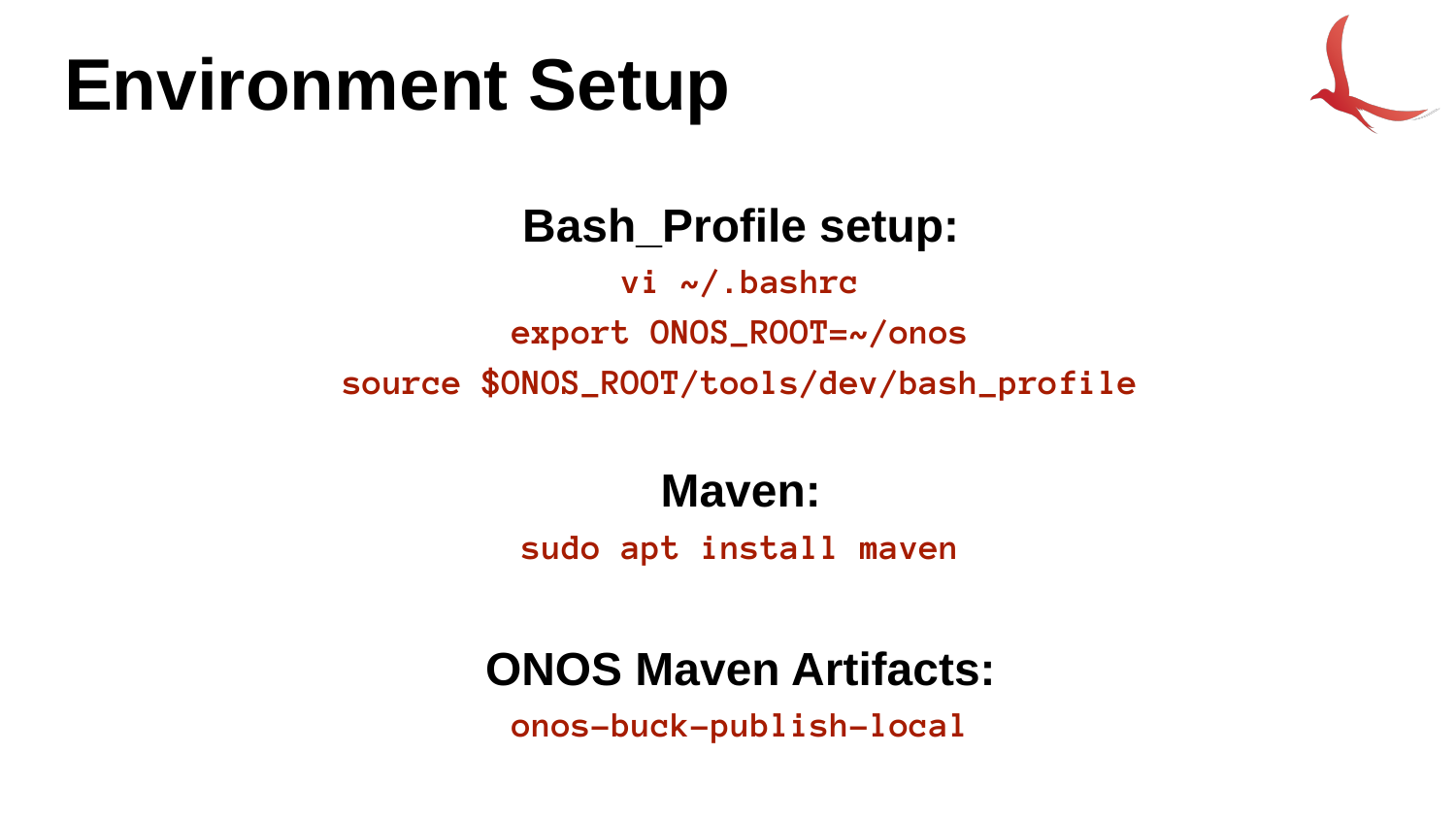

# Environment Setup
Bash_Profile setup:
vi ~/.bashrc
export ONOS_ROOT=~/onos
source $ONOS_ROOT/tools/dev/bash_profile

Maven:
sudo apt install maven

ONOS Maven Artifacts:
onos-buck-publish-local